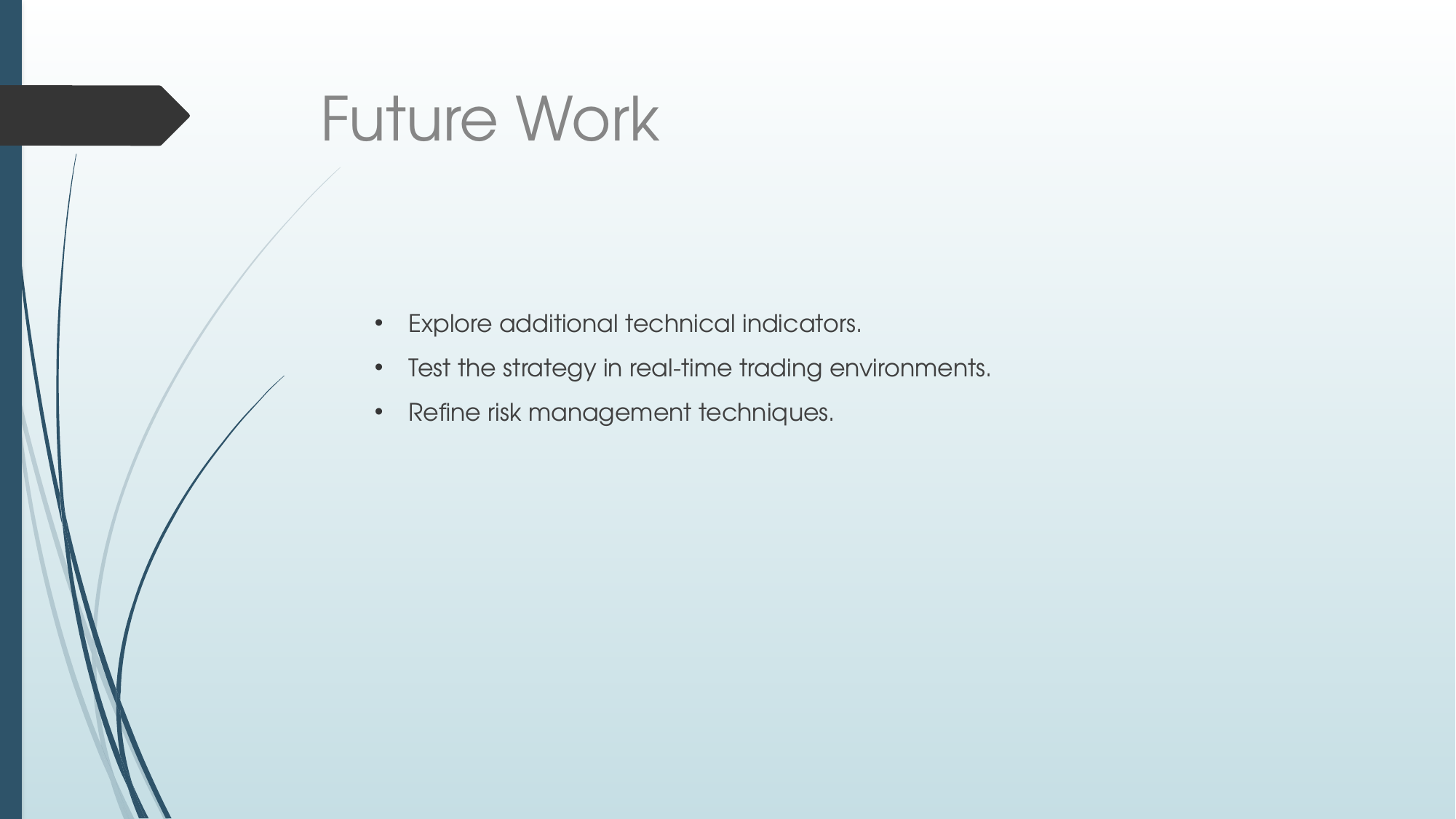

# Future Work

Explore additional technical indicators.
Test the strategy in real-time trading environments.
Refine risk management techniques.